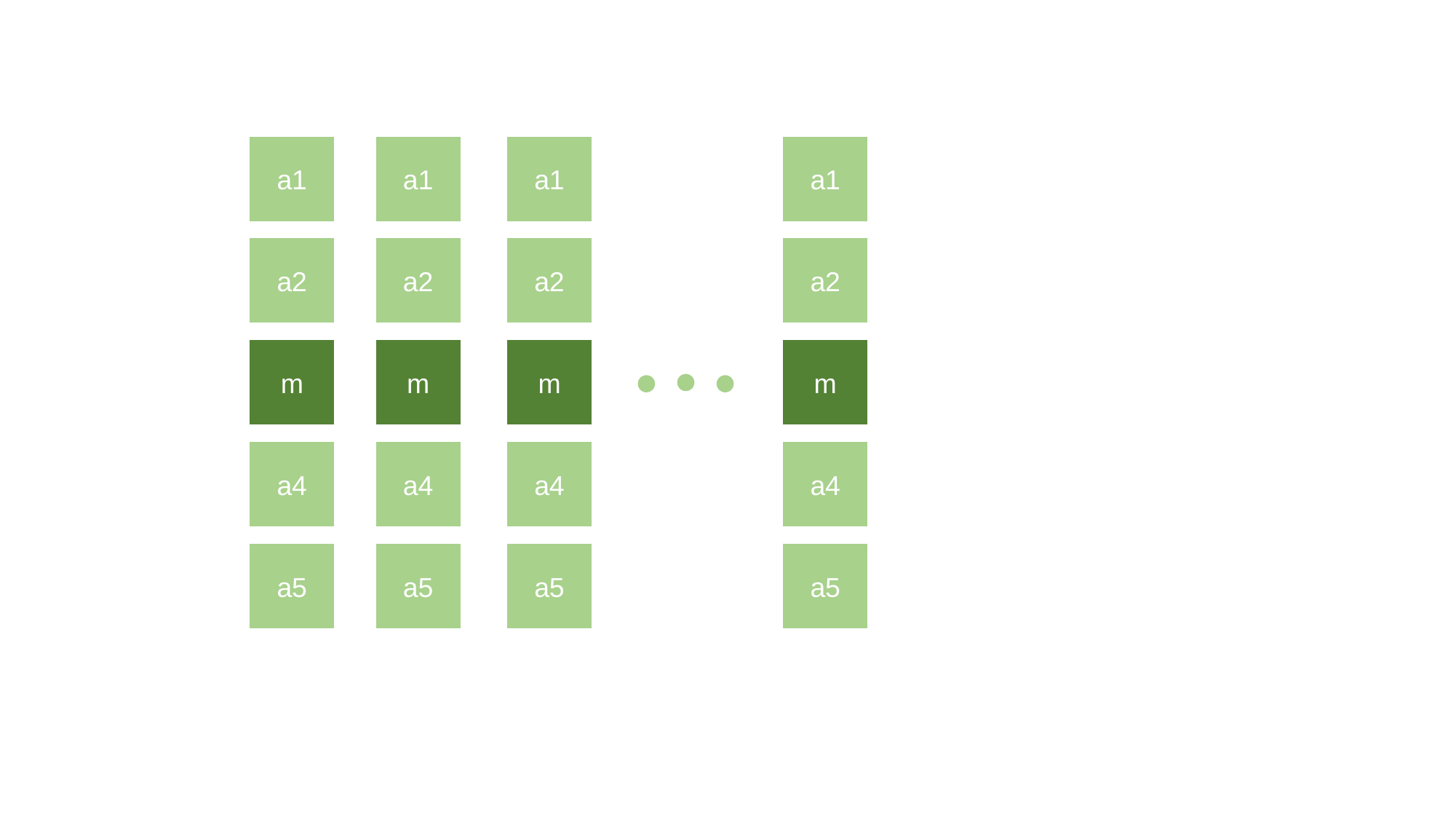

a1
a1
a1
a1
a2
a2
a2
a2
m
m
m
m

a4
a4
a4
a4
a5
a5
a5
a5